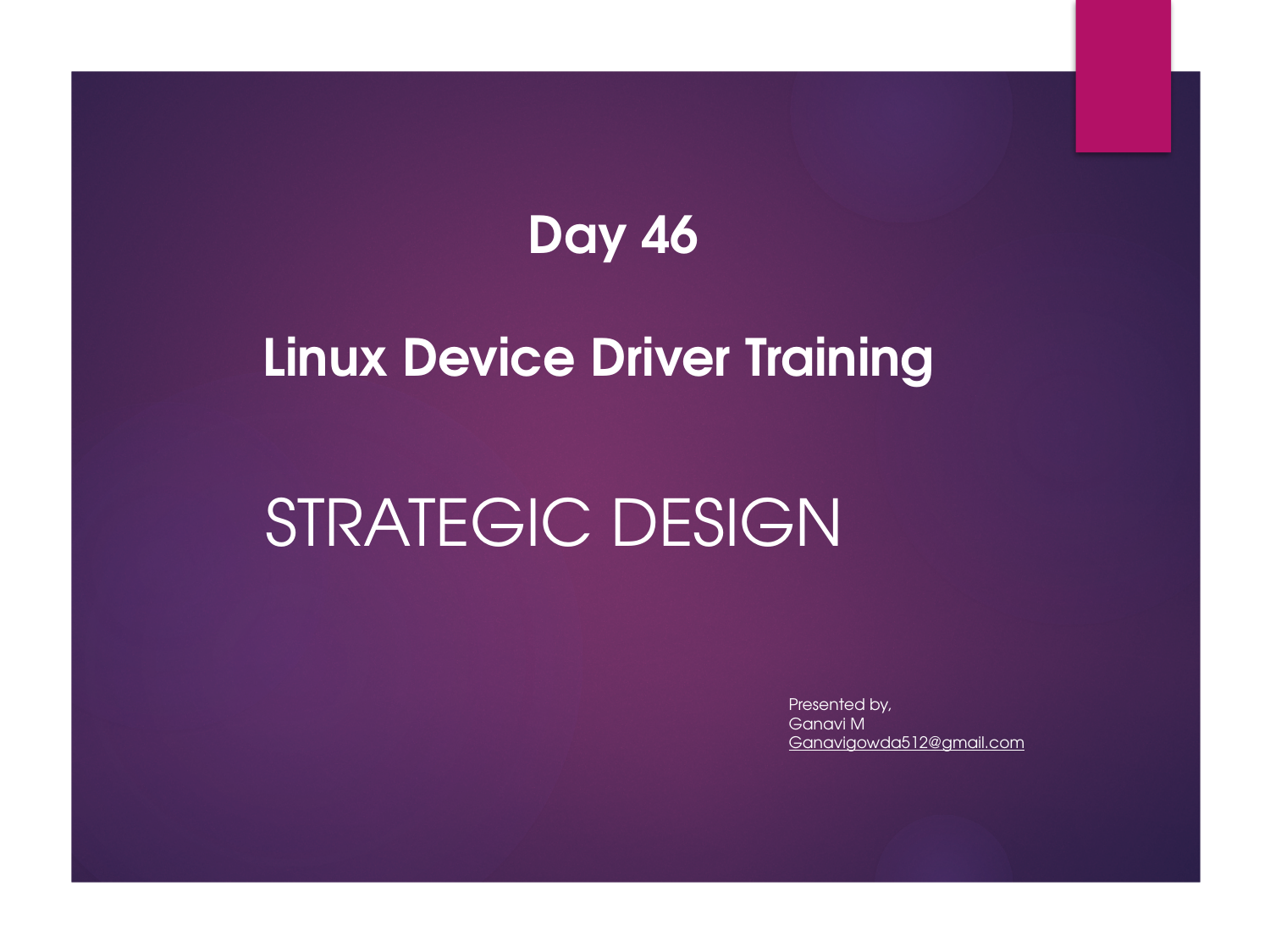

Day 46

       Linux Device Driver Training

# STRATEGIC DESIGN
Presented by,
Ganavi M
Ganavigowda512@gmail.com